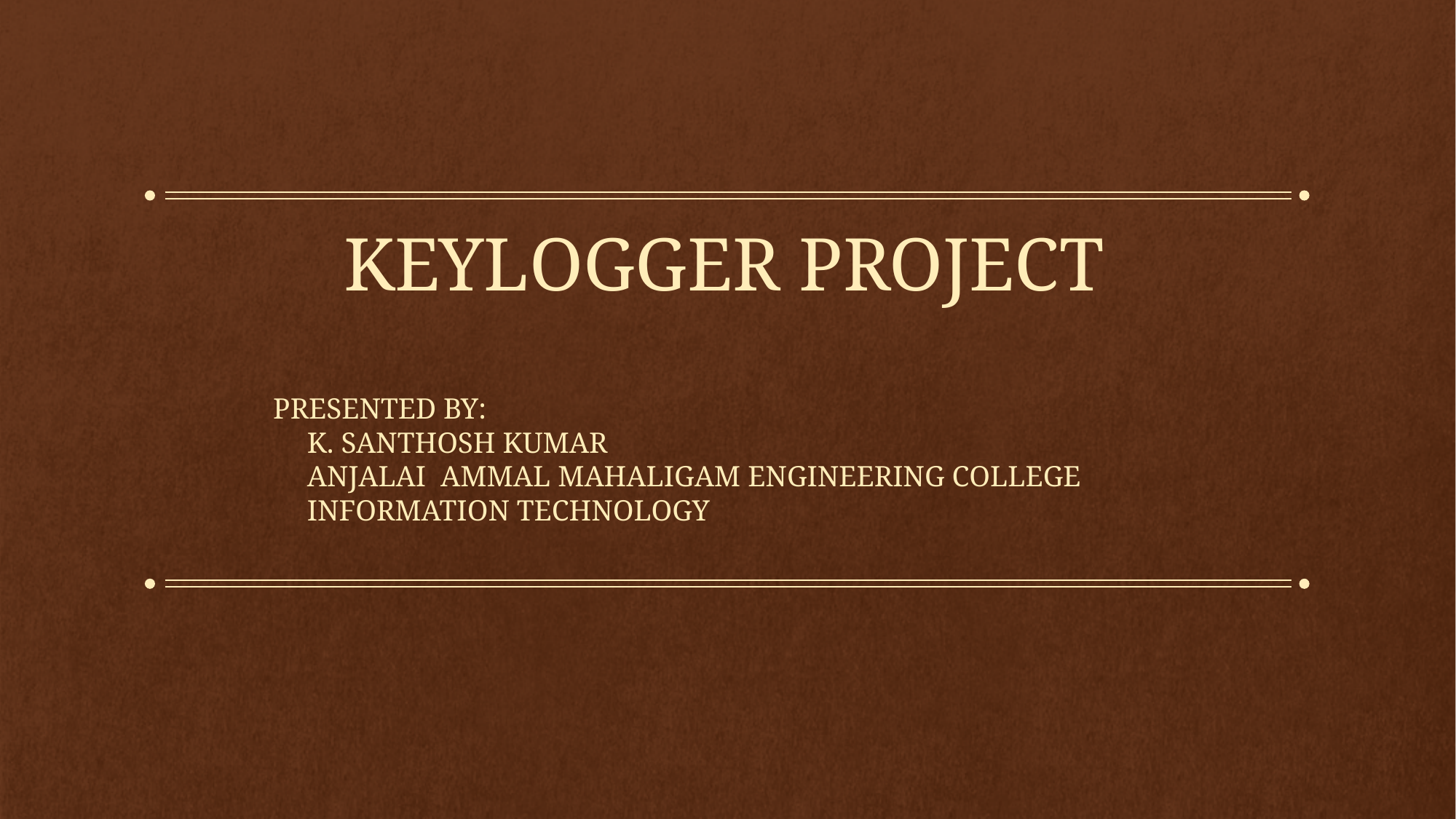

# KEYLOGGER PROJECT

	Presented by:
  K. Santhosh Kumar
  Anjalai  Ammal Mahaligam Engineering College
  Information Technology